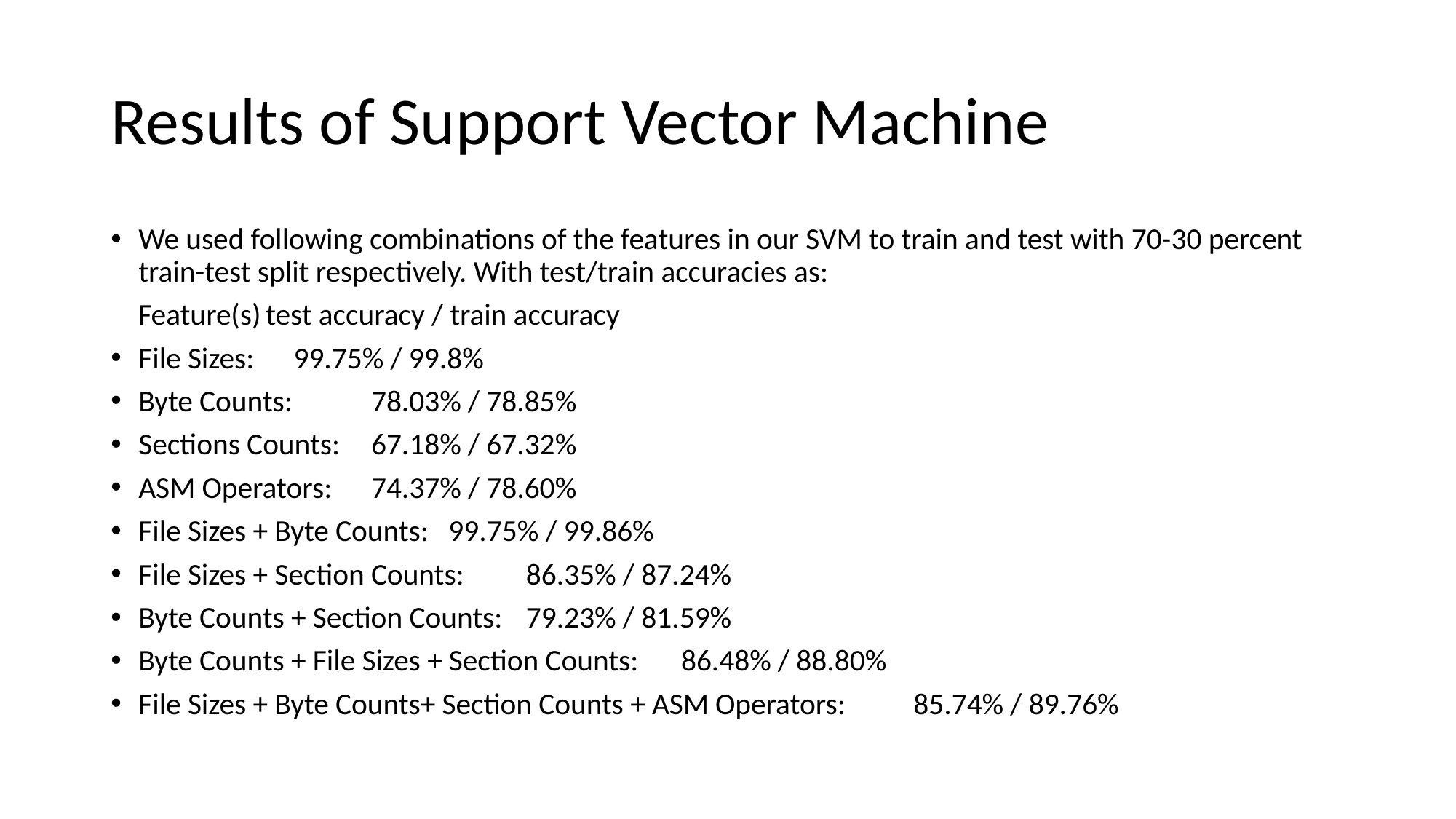

# Results of Support Vector Machine
We used following combinations of the features in our SVM to train and test with 70-30 percent train-test split respectively. With test/train accuracies as:
    Feature(s)							test accuracy / train accuracy
File Sizes: 								99.75% / 99.8%
Byte Counts: 								78.03% / 78.85%
Sections Counts: 							67.18% / 67.32%
ASM Operators: 							74.37% / 78.60%
File Sizes + Byte Counts: 						99.75% / 99.86%
File Sizes + Section Counts: 						86.35% / 87.24%
Byte Counts + Section Counts: 						79.23% / 81.59%
Byte Counts + File Sizes + Section Counts: 					86.48% / 88.80%
File Sizes + Byte Counts+ Section Counts + ASM Operators: 			85.74% / 89.76%